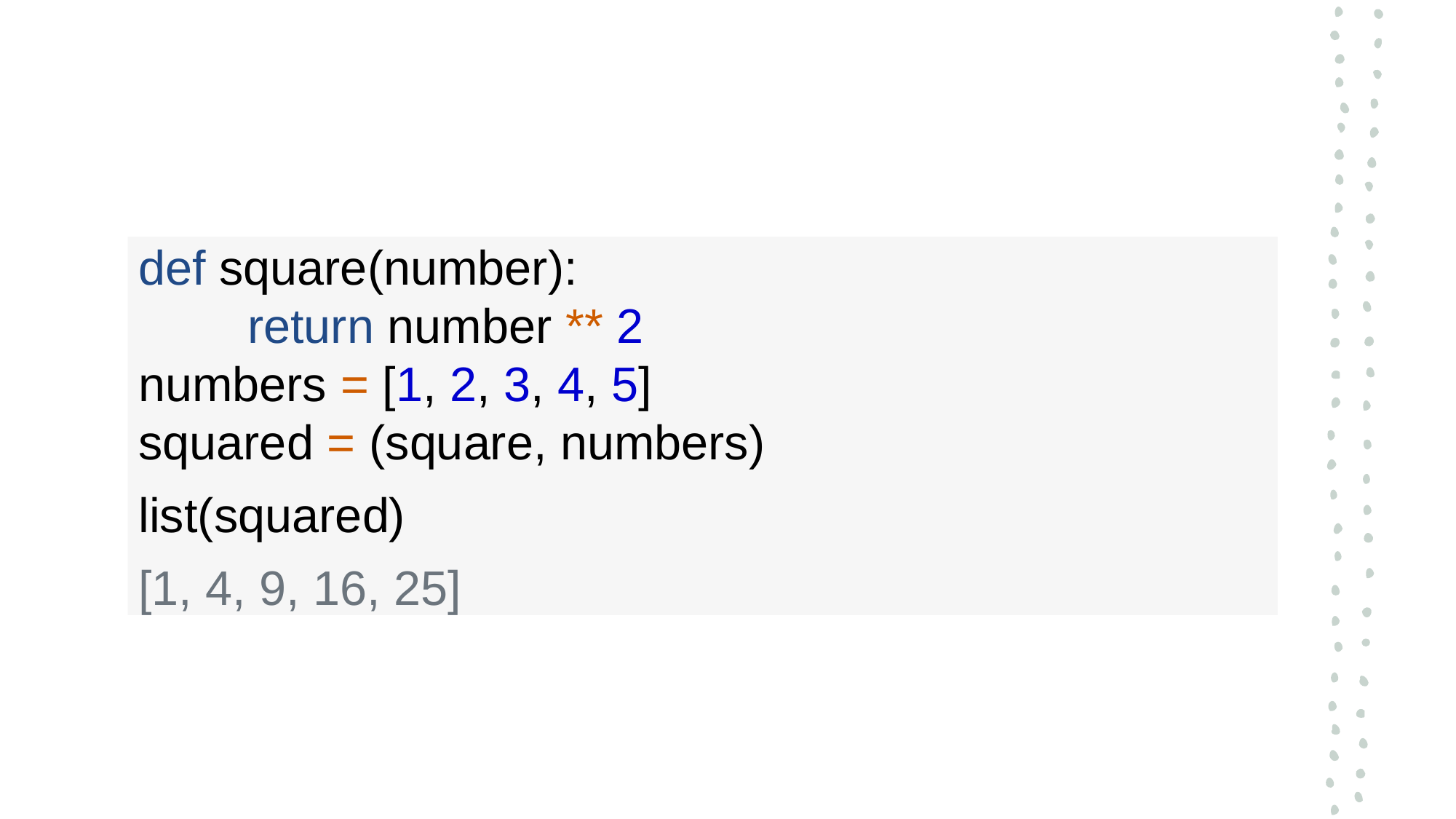

#
def square(number):
	return number ** 2
numbers = [1, 2, 3, 4, 5]
squared = (square, numbers)
list(squared)
[1, 4, 9, 16, 25]